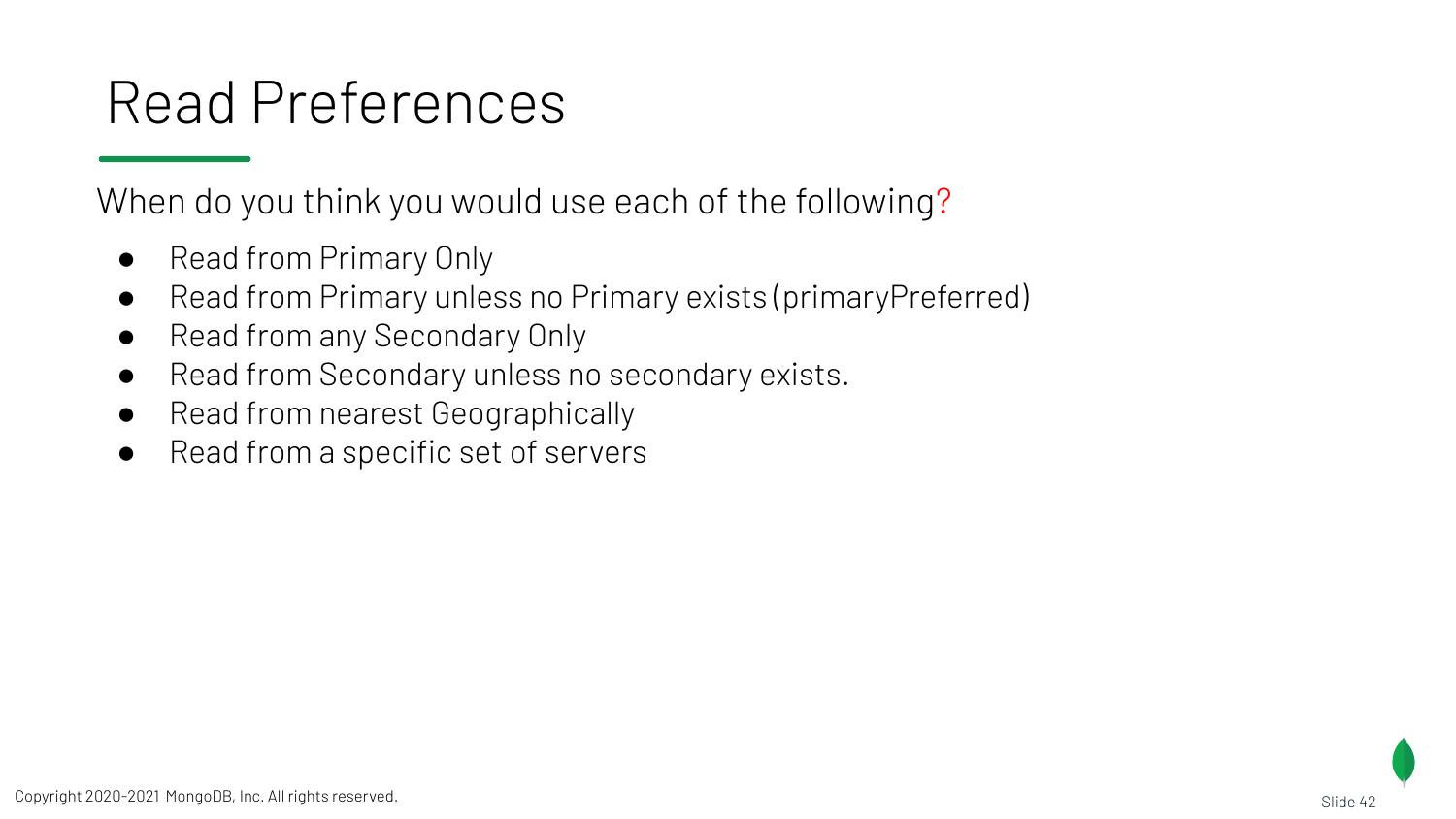

Read Preferences
When do you think you would use each of the following?
Read from Primary Only
Read from Primary unless no Primary exists (primaryPreferred)
Read from any Secondary Only
Read from Secondary unless no secondary exists.
Read from nearest Geographically
Read from a specific set of servers

Slide 42